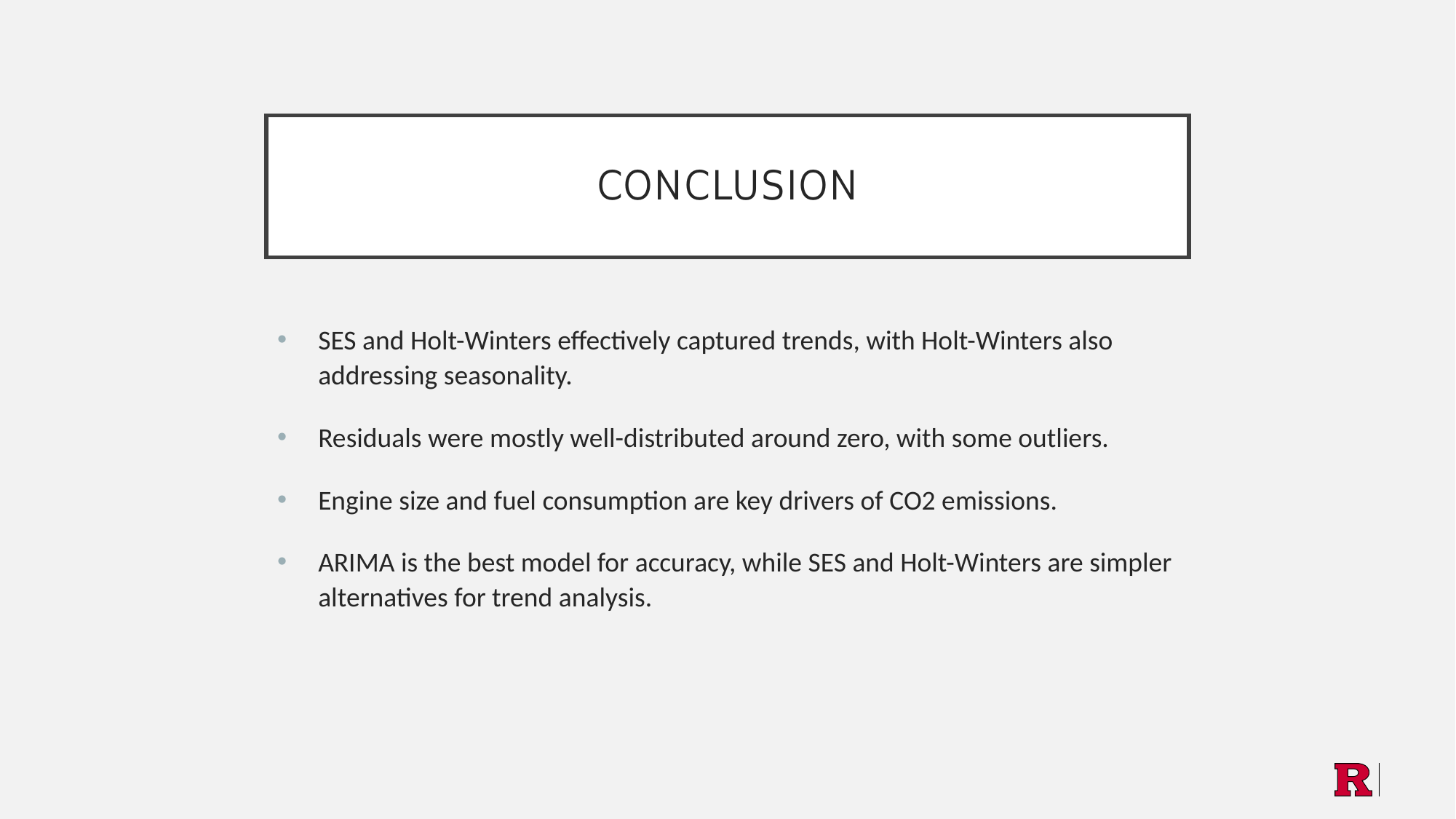

# conclusion
SES and Holt-Winters effectively captured trends, with Holt-Winters also addressing seasonality.
Residuals were mostly well-distributed around zero, with some outliers.
Engine size and fuel consumption are key drivers of CO2 emissions.
ARIMA is the best model for accuracy, while SES and Holt-Winters are simpler alternatives for trend analysis.